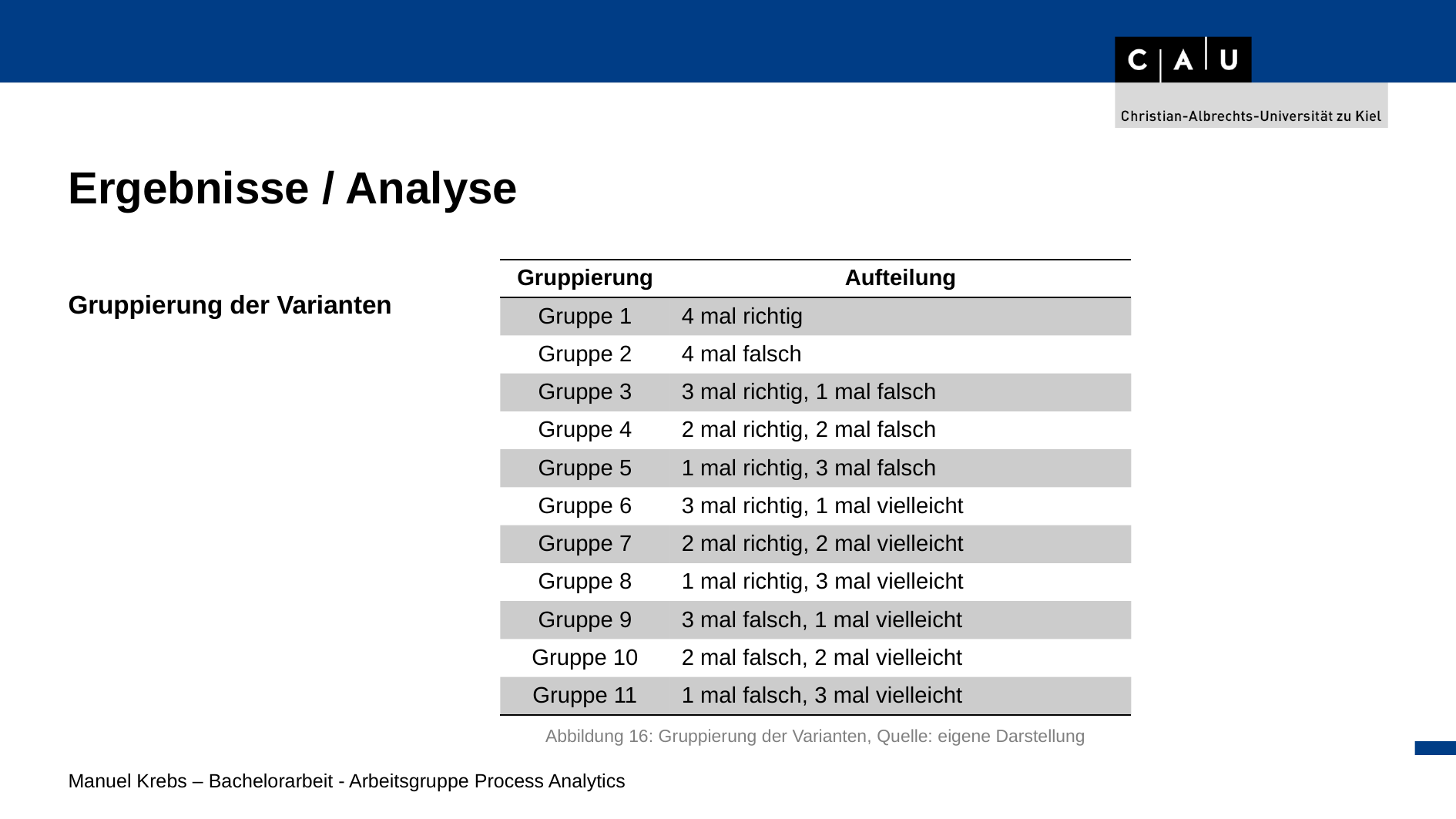

Ergebnisse / Analyse
| Gruppierung | Aufteilung |
| --- | --- |
| Gruppe 1 | 4 mal richtig |
| Gruppe 2 | 4 mal falsch |
| Gruppe 3 | 3 mal richtig, 1 mal falsch |
| Gruppe 4 | 2 mal richtig, 2 mal falsch |
| Gruppe 5 | 1 mal richtig, 3 mal falsch |
| Gruppe 6 | 3 mal richtig, 1 mal vielleicht |
| Gruppe 7 | 2 mal richtig, 2 mal vielleicht |
| Gruppe 8 | 1 mal richtig, 3 mal vielleicht |
| Gruppe 9 | 3 mal falsch, 1 mal vielleicht |
| Gruppe 10 | 2 mal falsch, 2 mal vielleicht |
| Gruppe 11 | 1 mal falsch, 3 mal vielleicht |
Gruppierung der Varianten

Abbildung 16: Gruppierung der Varianten, Quelle: eigene Darstellung
Manuel Krebs – Bachelorarbeit - Arbeitsgruppe Process Analytics